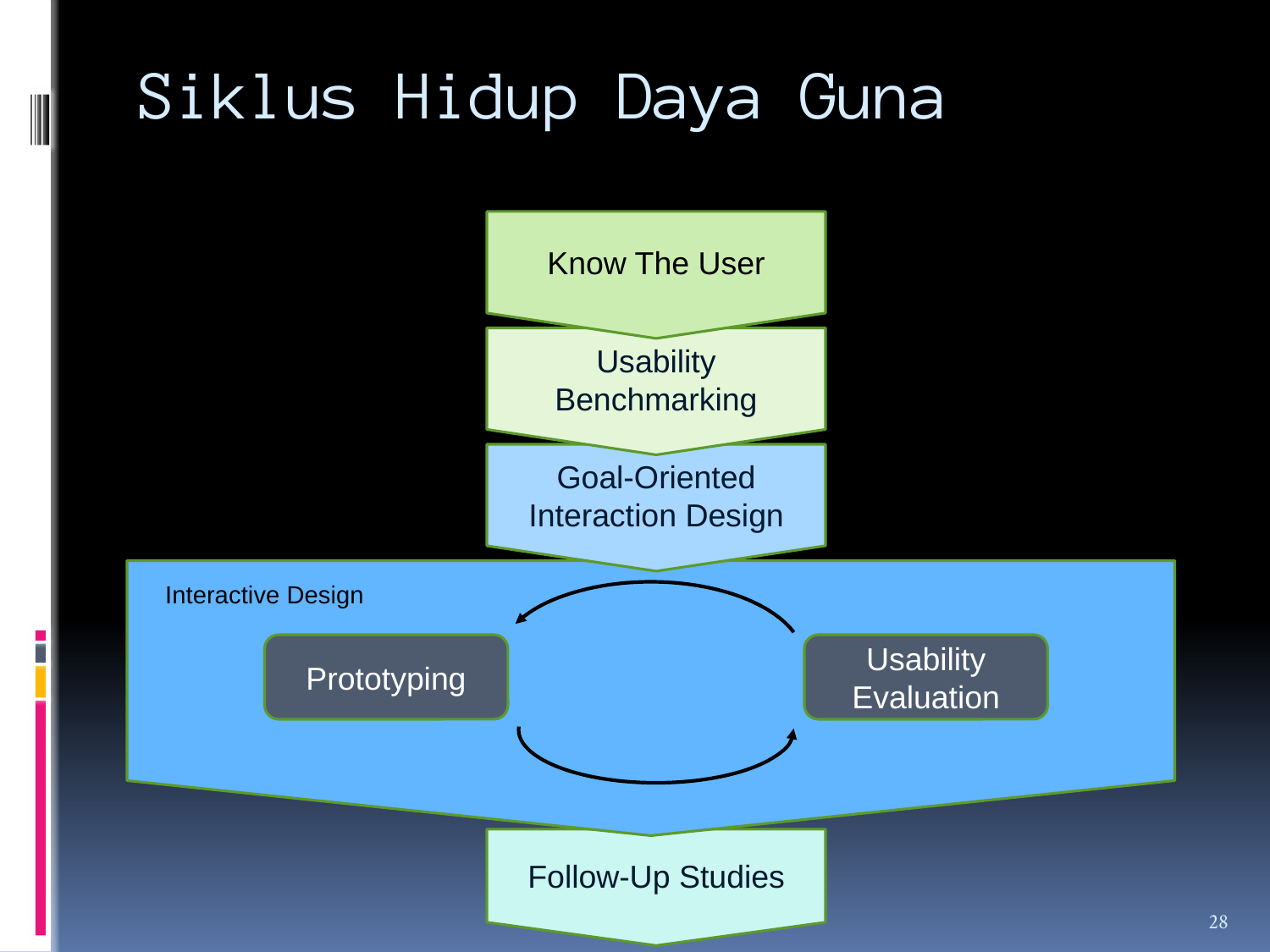

# Siklus Hidup Daya Guna
Know The User
Usability Benchmarking
Goal-Oriented Interaction Design

Interactive Design

Prototyping
Usability Evaluation

Follow-Up Studies
28